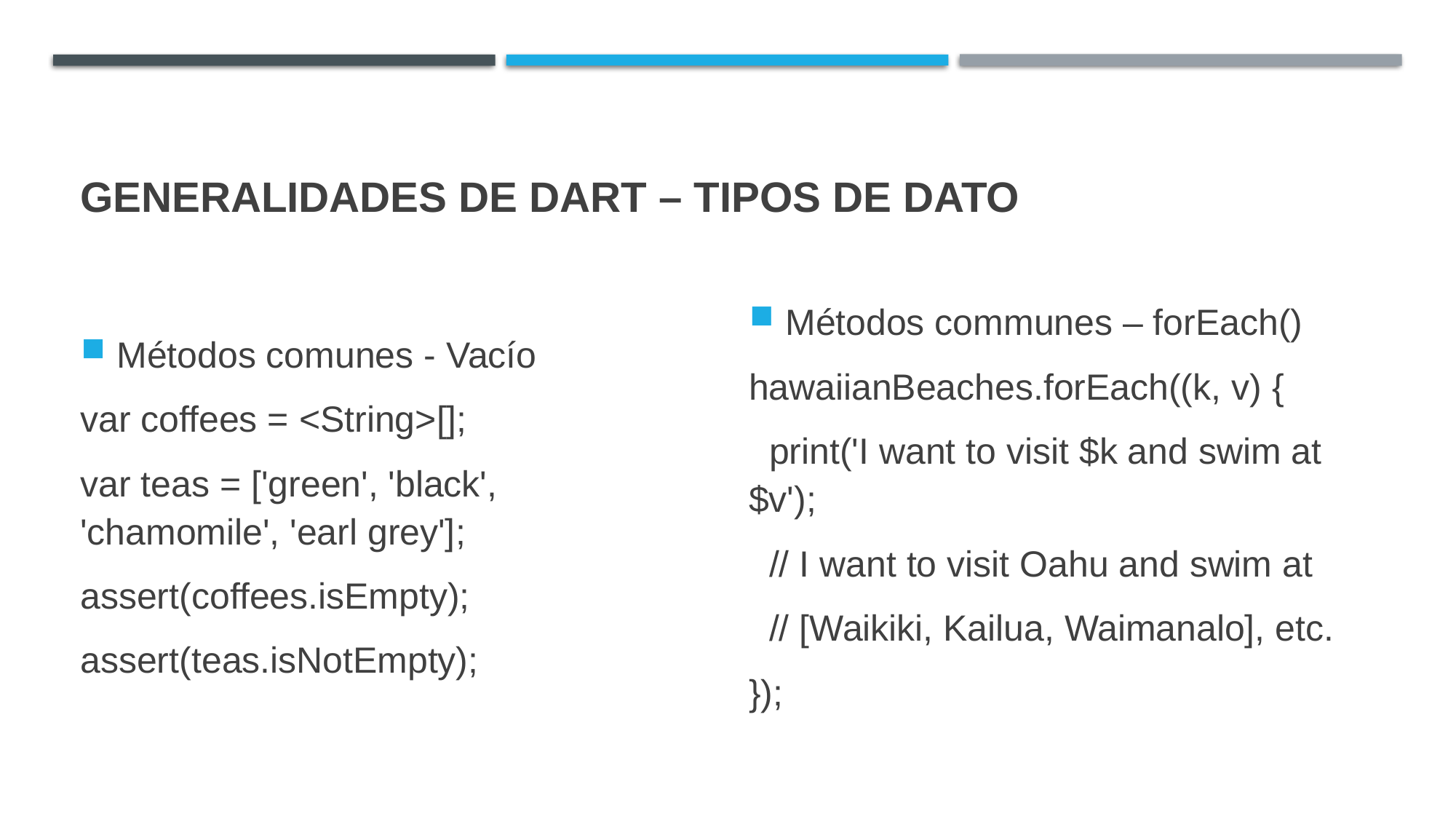

# Generalidades de Dart – tipos de dato
Métodos comunes - Vacío
var coffees = <String>[];
var teas = ['green', 'black', 'chamomile', 'earl grey'];
assert(coffees.isEmpty);
assert(teas.isNotEmpty);
Métodos communes – forEach()
hawaiianBeaches.forEach((k, v) {
  print('I want to visit $k and swim at $v');
  // I want to visit Oahu and swim at
  // [Waikiki, Kailua, Waimanalo], etc.
});